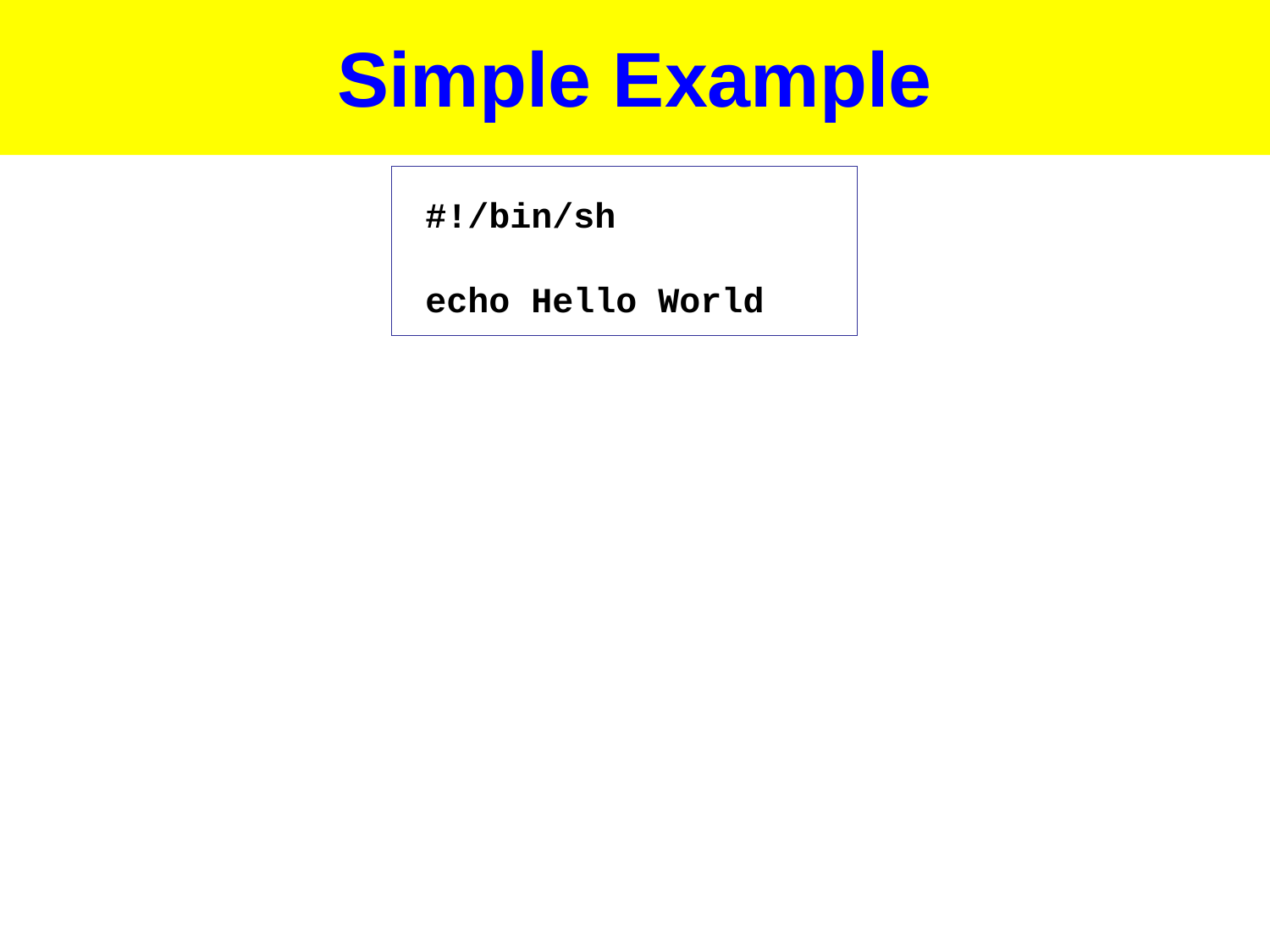

# Simple Example

#!/bin/sh
echo Hello World